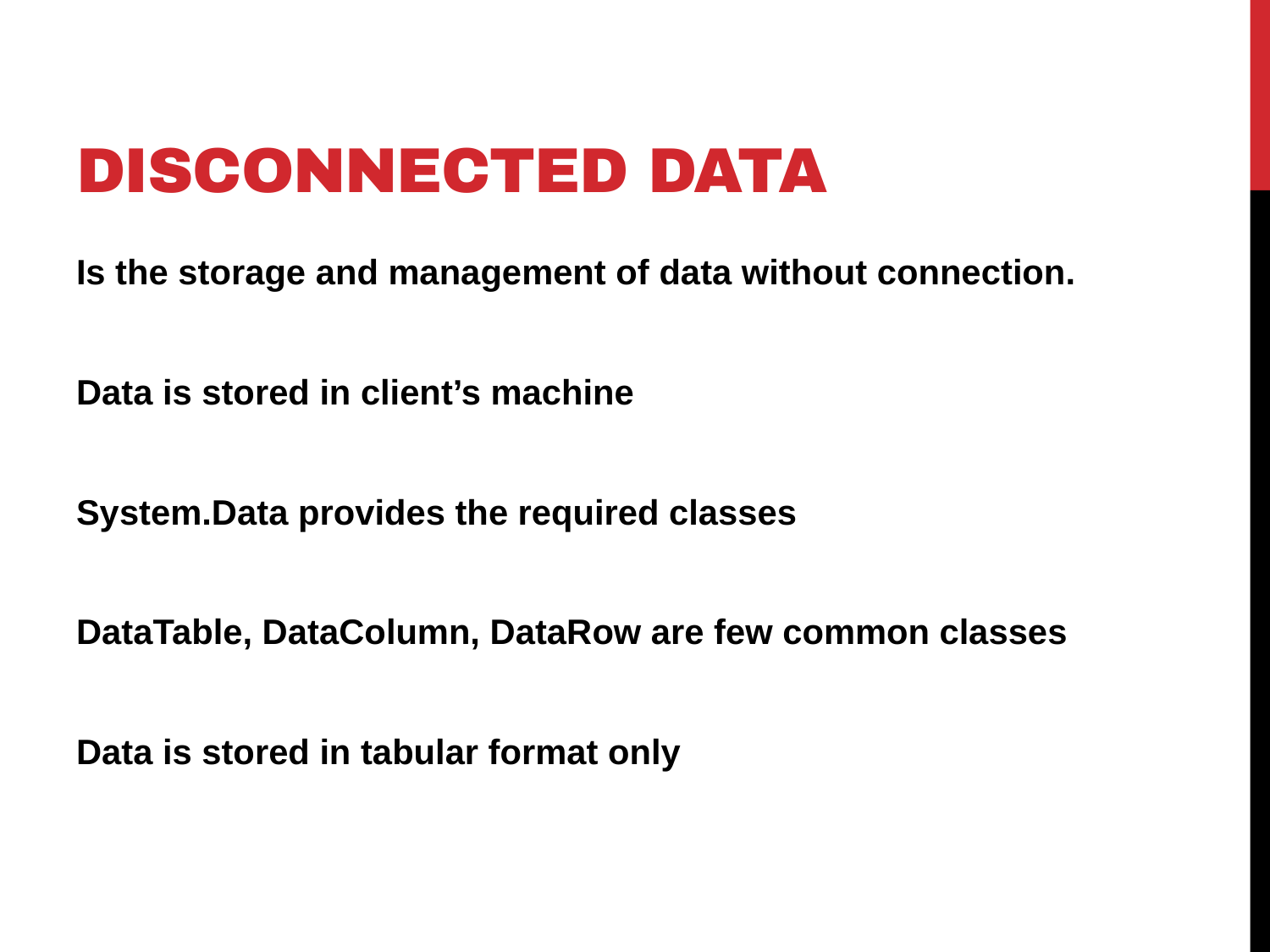

# Disconnected data
Is the storage and management of data without connection.

Data is stored in client’s machine

System.Data provides the required classes

DataTable, DataColumn, DataRow are few common classes

Data is stored in tabular format only